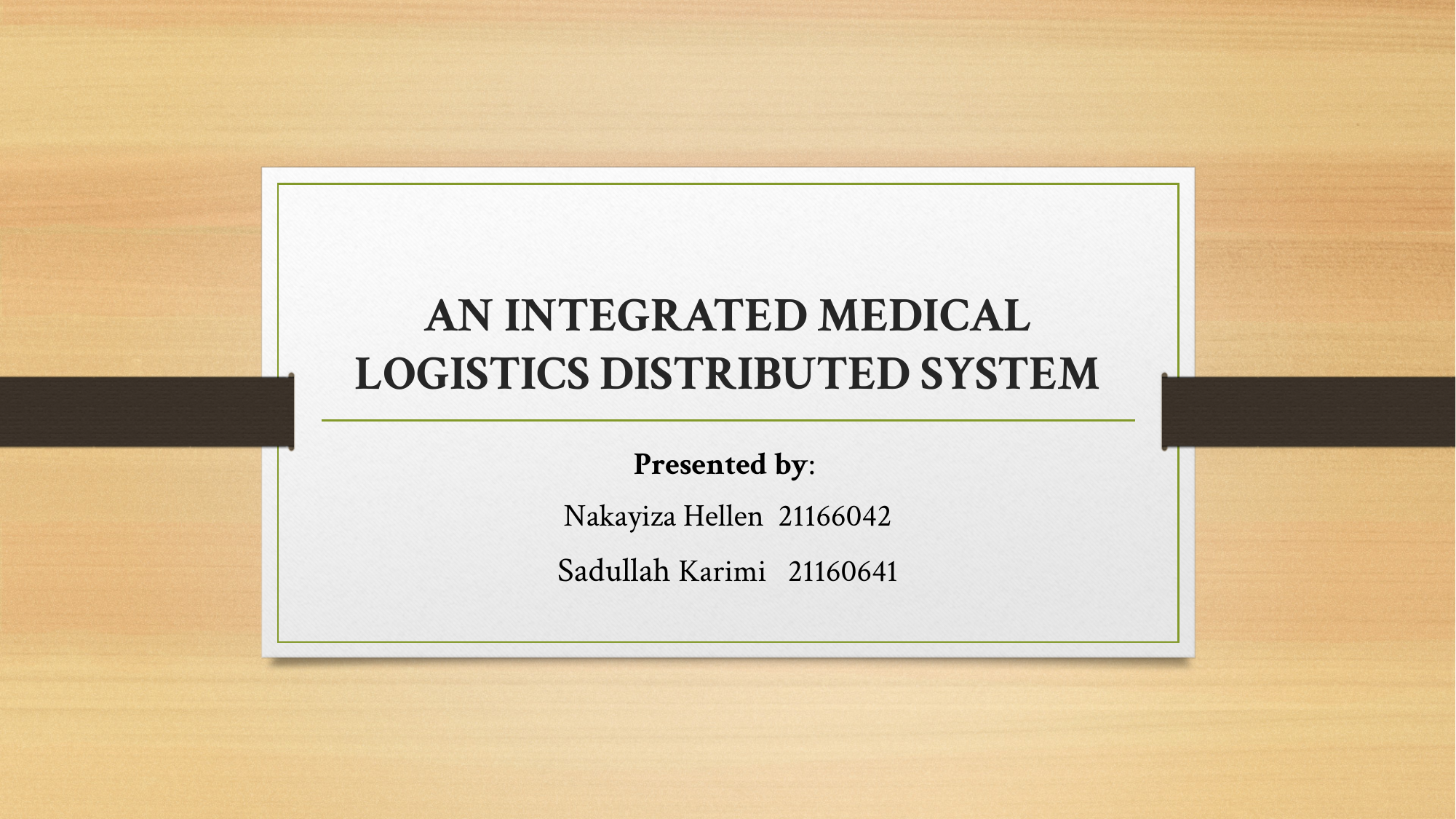

# AN INTEGRATED MEDICAL LOGISTICS DISTRIBUTED SYSTEM
Presented by:
Nakayiza Hellen  21166042
Sadullah Karimi   21160641